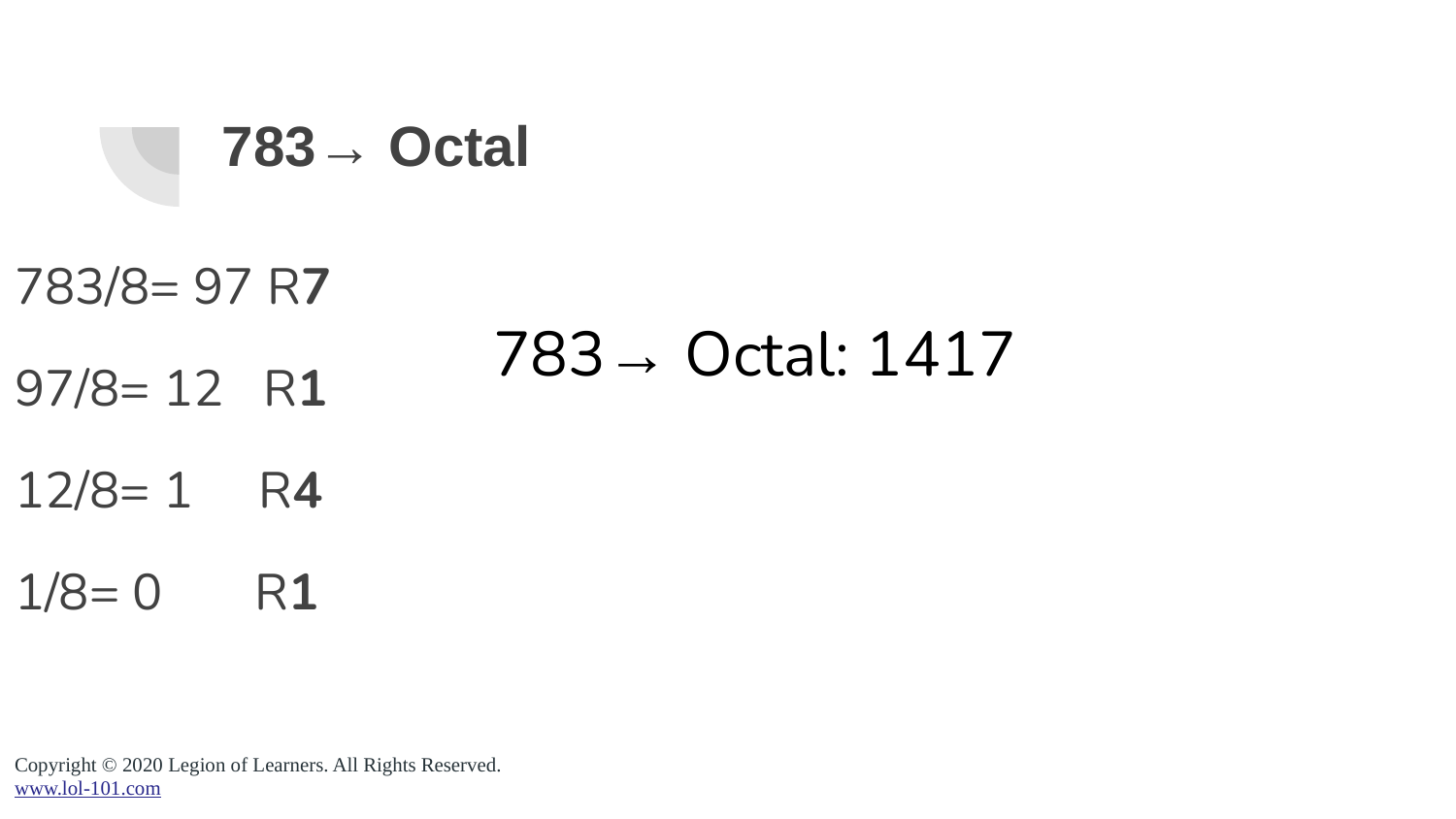

# 783→ Octal
783/8= 97 R7
97/8= 12   R1
12/8= 1     R4
1/8= 0       R1

783→ Octal: 1417
Copyright © 2020 Legion of Learners. All Rights Reserved.
www.lol-101.com